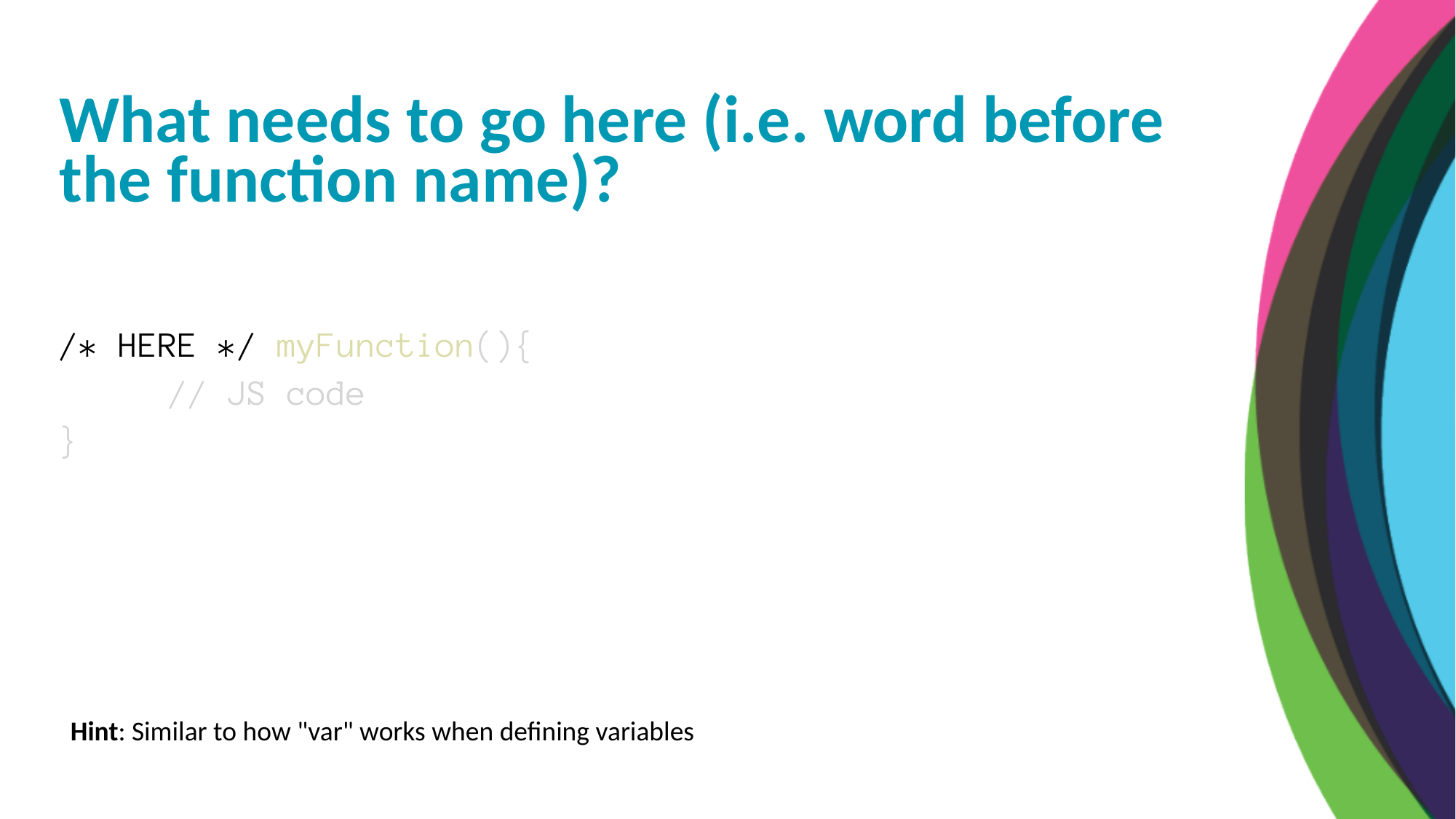

What needs to go here (i.e. word before the function name)?
/* HERE */ myFunction(){
	// JS code
}
Hint: Similar to how "var" works when defining variables